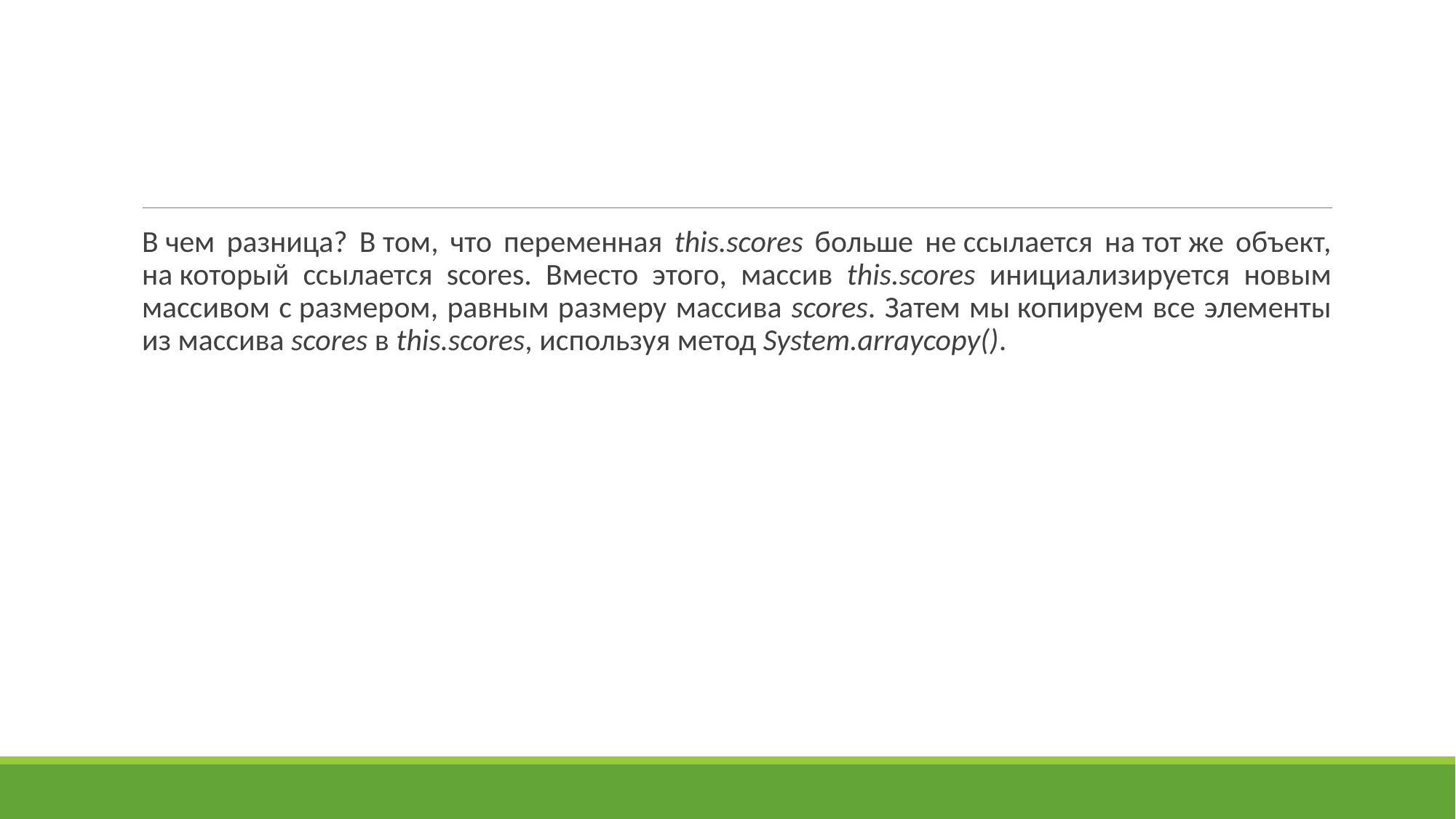

#
В чем разница? В том, что переменная this.scores больше не ссылается на тот же объект, на который ссылается scores. Вместо этого, массив this.scores инициализируется новым массивом с размером, равным размеру массива scores. Затем мы копируем все элементы из массива scores в this.scores, используя метод System.arraycopy().